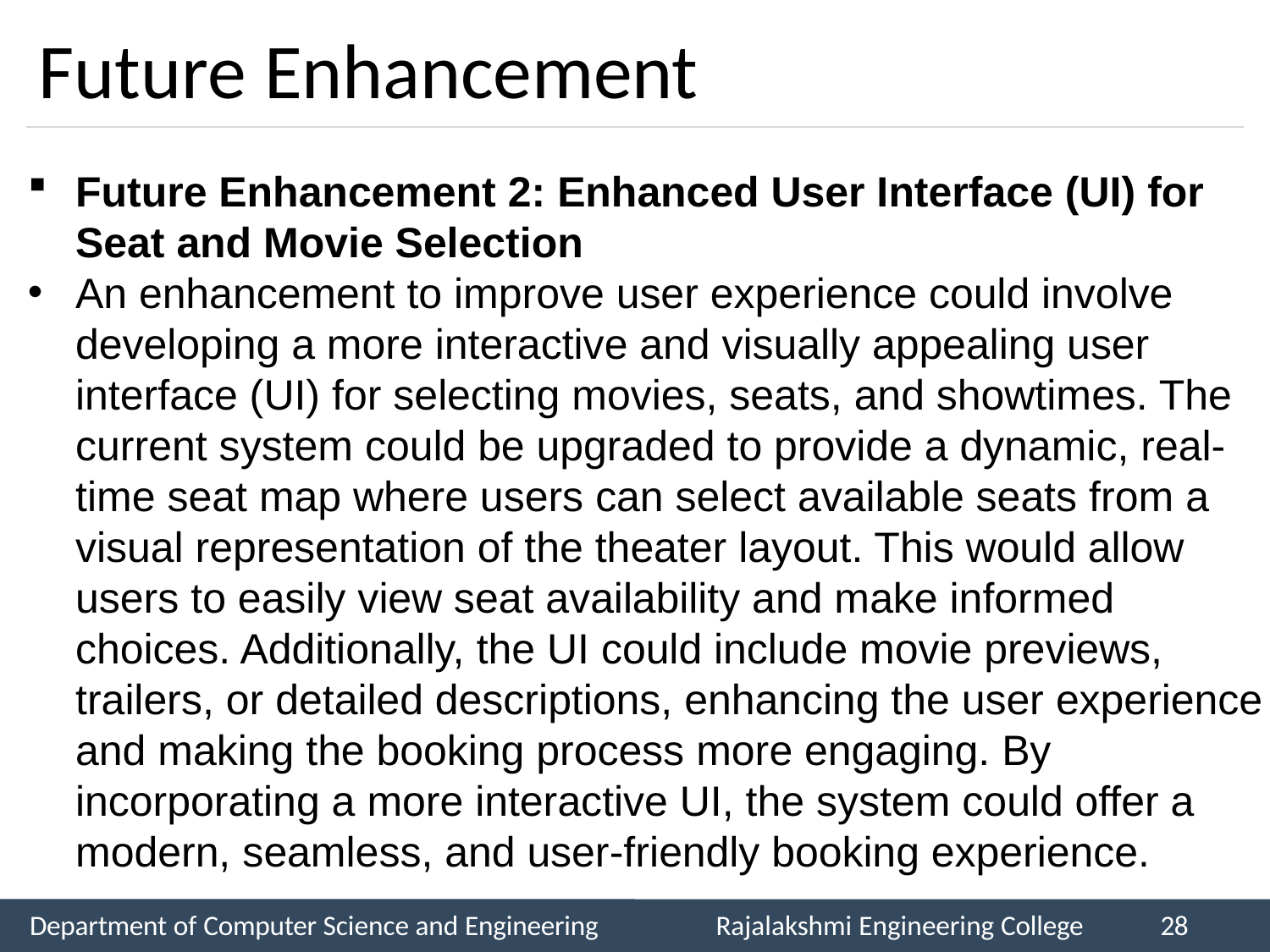

# Future Enhancement

Future Enhancement 2: Enhanced User Interface (UI) for Seat and Movie Selection
An enhancement to improve user experience could involve developing a more interactive and visually appealing user interface (UI) for selecting movies, seats, and showtimes. The current system could be upgraded to provide a dynamic, real-time seat map where users can select available seats from a visual representation of the theater layout. This would allow users to easily view seat availability and make informed choices. Additionally, the UI could include movie previews, trailers, or detailed descriptions, enhancing the user experience and making the booking process more engaging. By incorporating a more interactive UI, the system could offer a modern, seamless, and user-friendly booking experience.

Department of Computer Science and Engineering
Rajalakshmi Engineering College
28